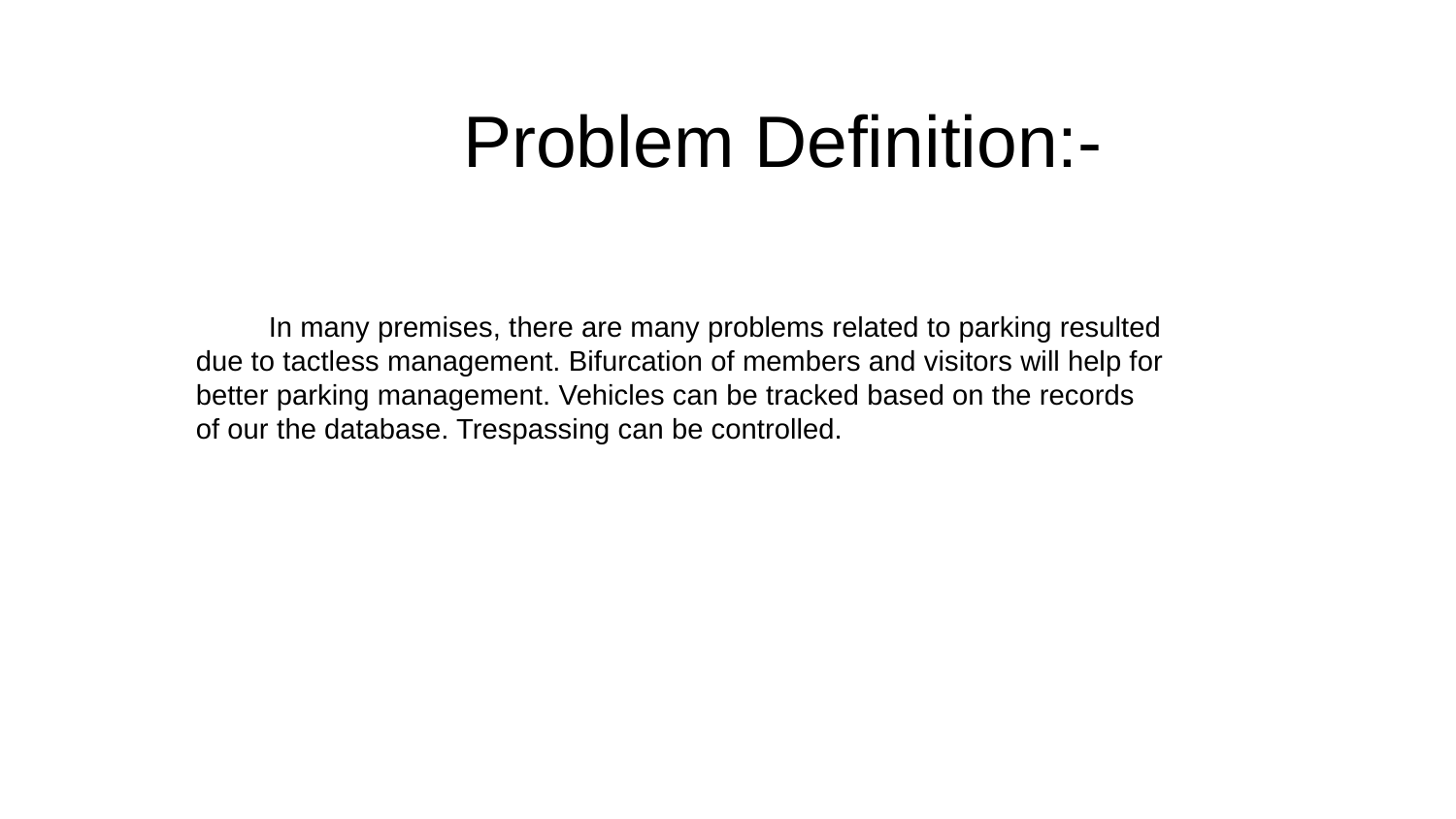

Problem Definition:-
In many premises, there are many problems related to parking resulted due to tactless management. Bifurcation of members and visitors will help for better parking management. Vehicles can be tracked based on the records of our the database. Trespassing can be controlled.